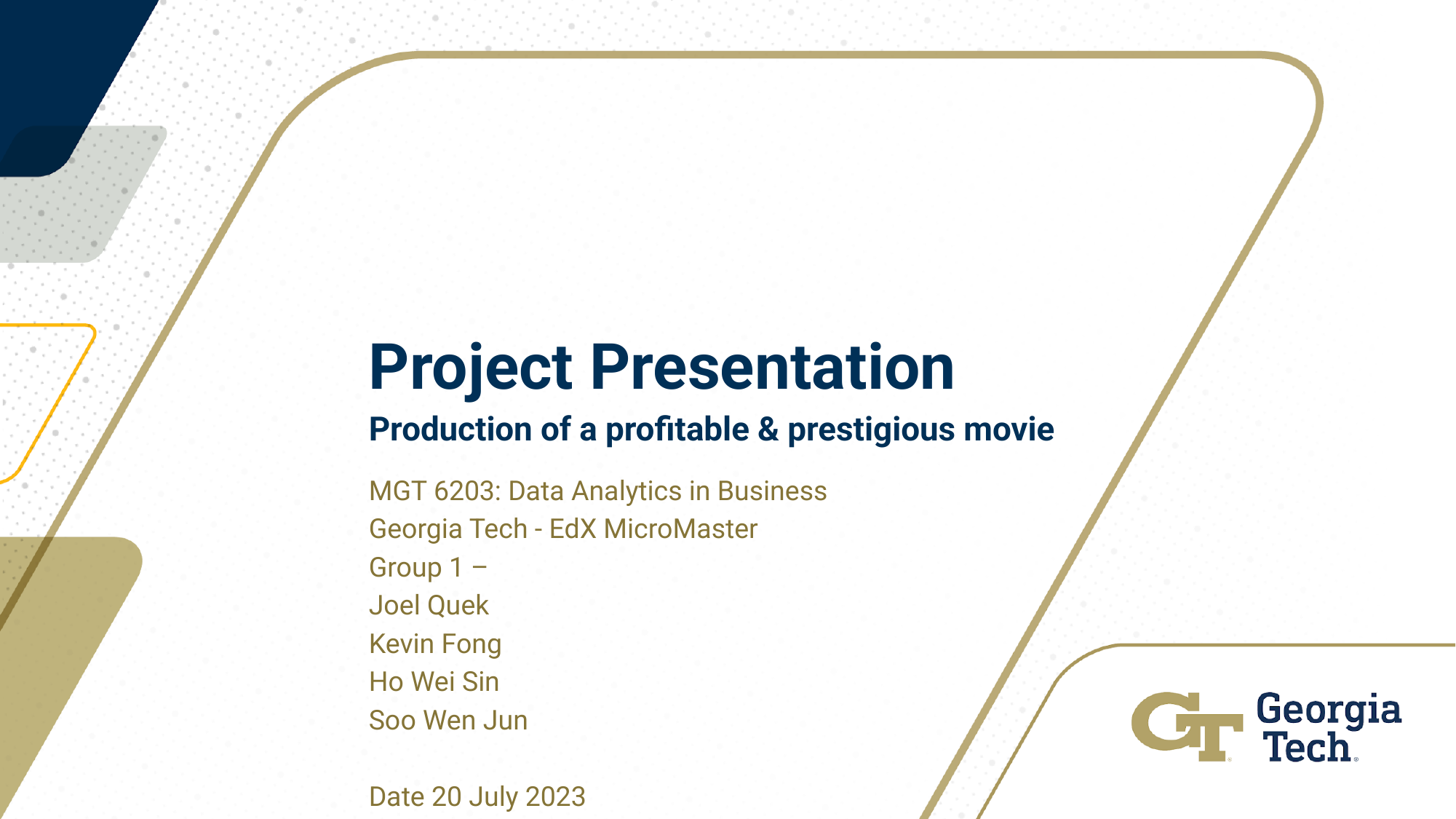

# Project Presentation
Production of a profitable & prestigious movie
MGT 6203: Data Analytics in Business
Georgia Tech - EdX MicroMaster
Group 1 –
Joel Quek
Kevin Fong
Ho Wei Sin
Soo Wen Jun

Date 20 July 2023